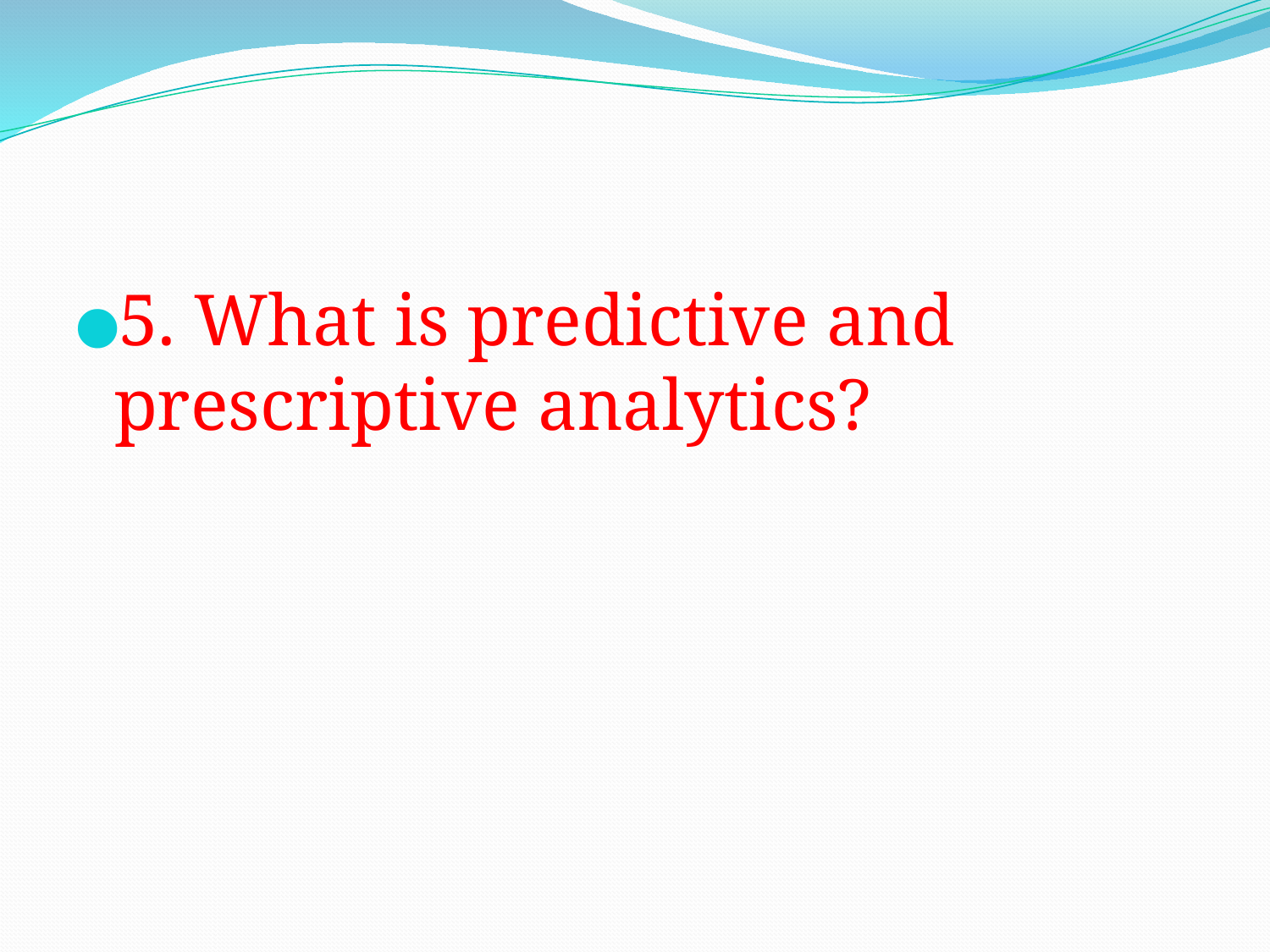

#
5. What is predictive and prescriptive analytics?